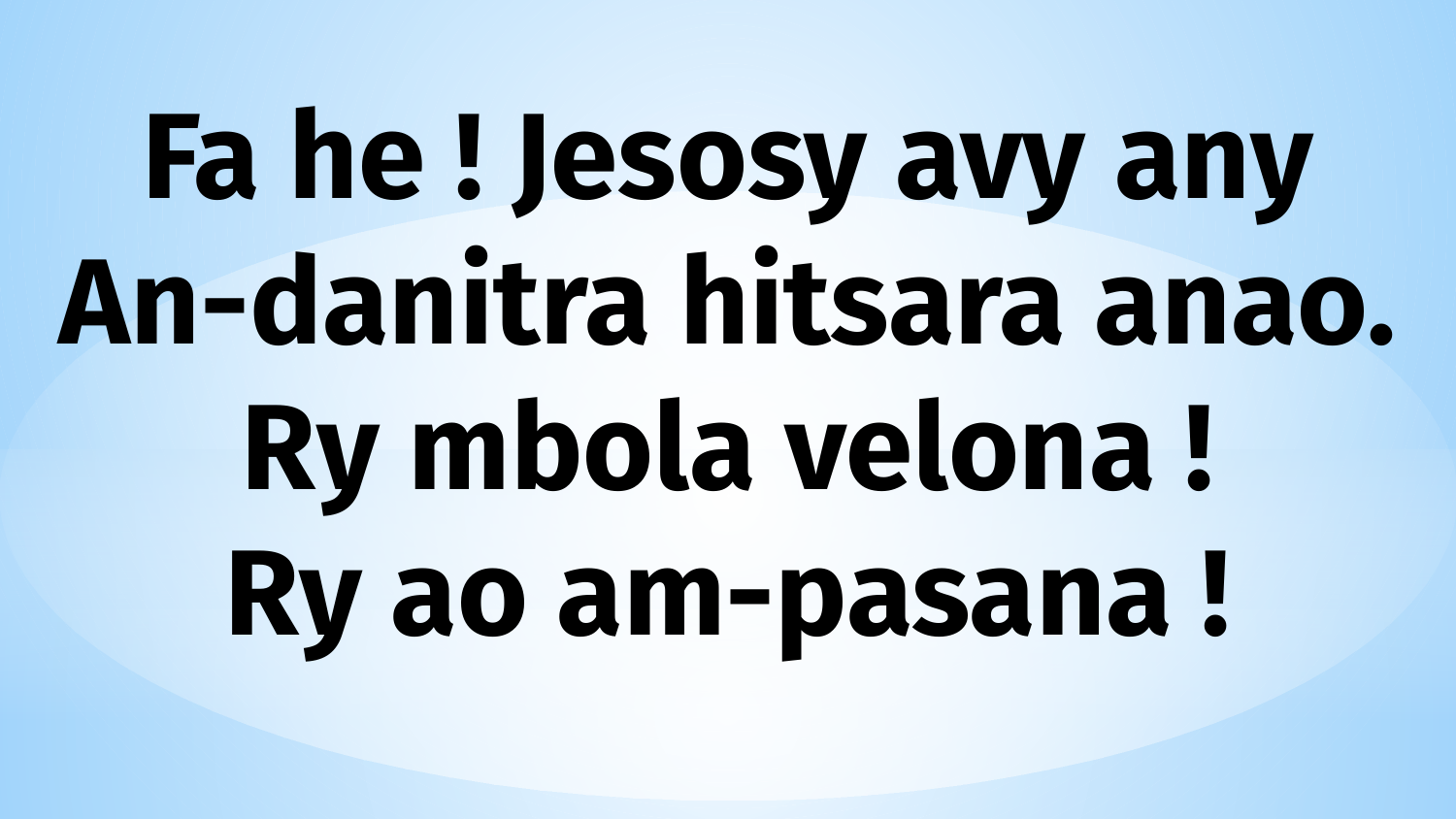

Fa he ! Jesosy avy any
An-danitra hitsara anao.
Ry mbola velona !
Ry ao am-pasana !